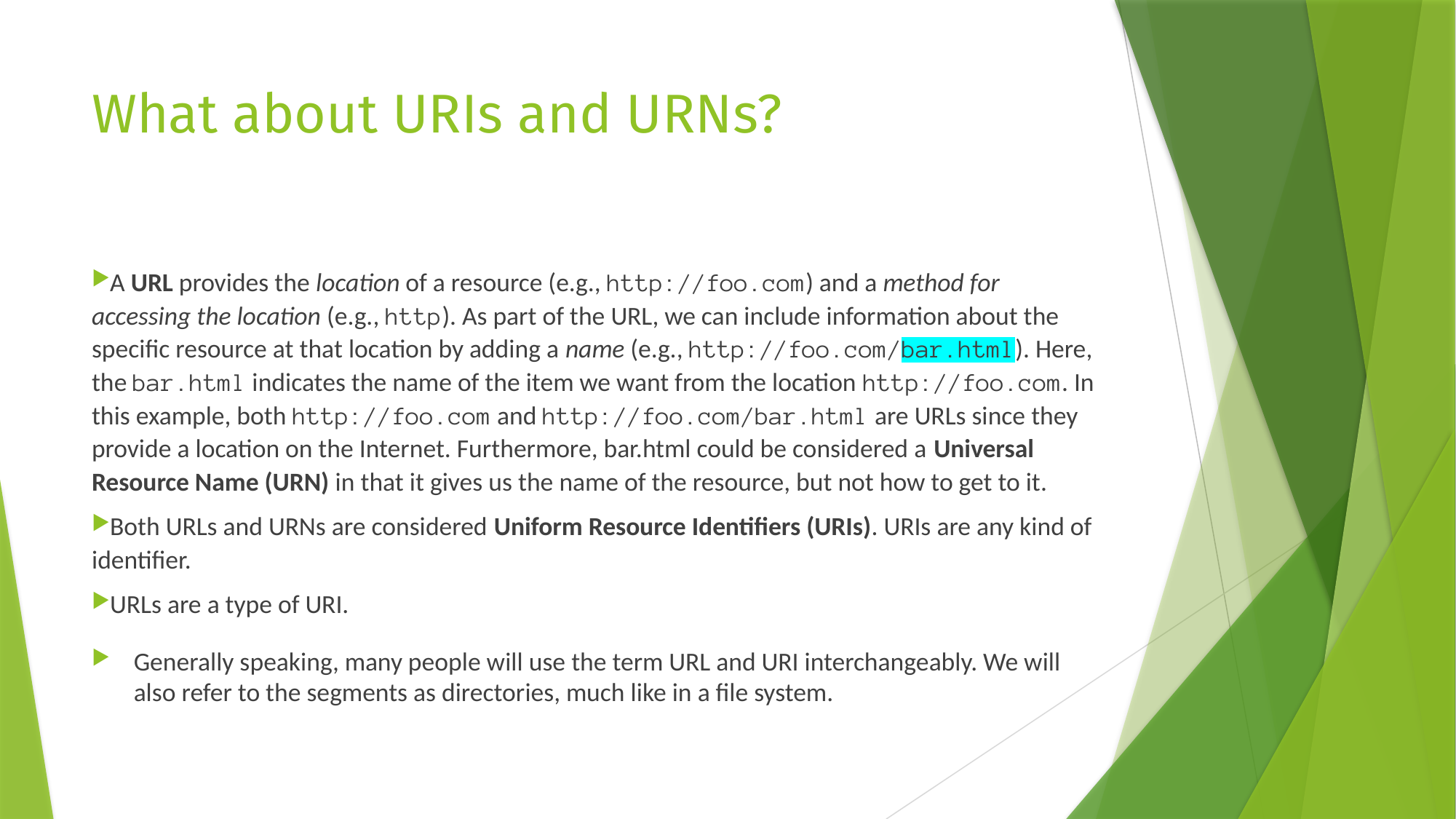

# What about URIs and URNs?
A URL provides the location of a resource (e.g., http://foo.com) and a method for accessing the location (e.g., http). As part of the URL, we can include information about the specific resource at that location by adding a name (e.g., http://foo.com/bar.html). Here, the bar.html indicates the name of the item we want from the location http://foo.com. In this example, both http://foo.com and http://foo.com/bar.html are URLs since they provide a location on the Internet. Furthermore, bar.html could be considered a Universal Resource Name (URN) in that it gives us the name of the resource, but not how to get to it.
Both URLs and URNs are considered Uniform Resource Identifiers (URIs). URIs are any kind of identifier.
URLs are a type of URI.
Generally speaking, many people will use the term URL and URI interchangeably. We will also refer to the segments as directories, much like in a file system.